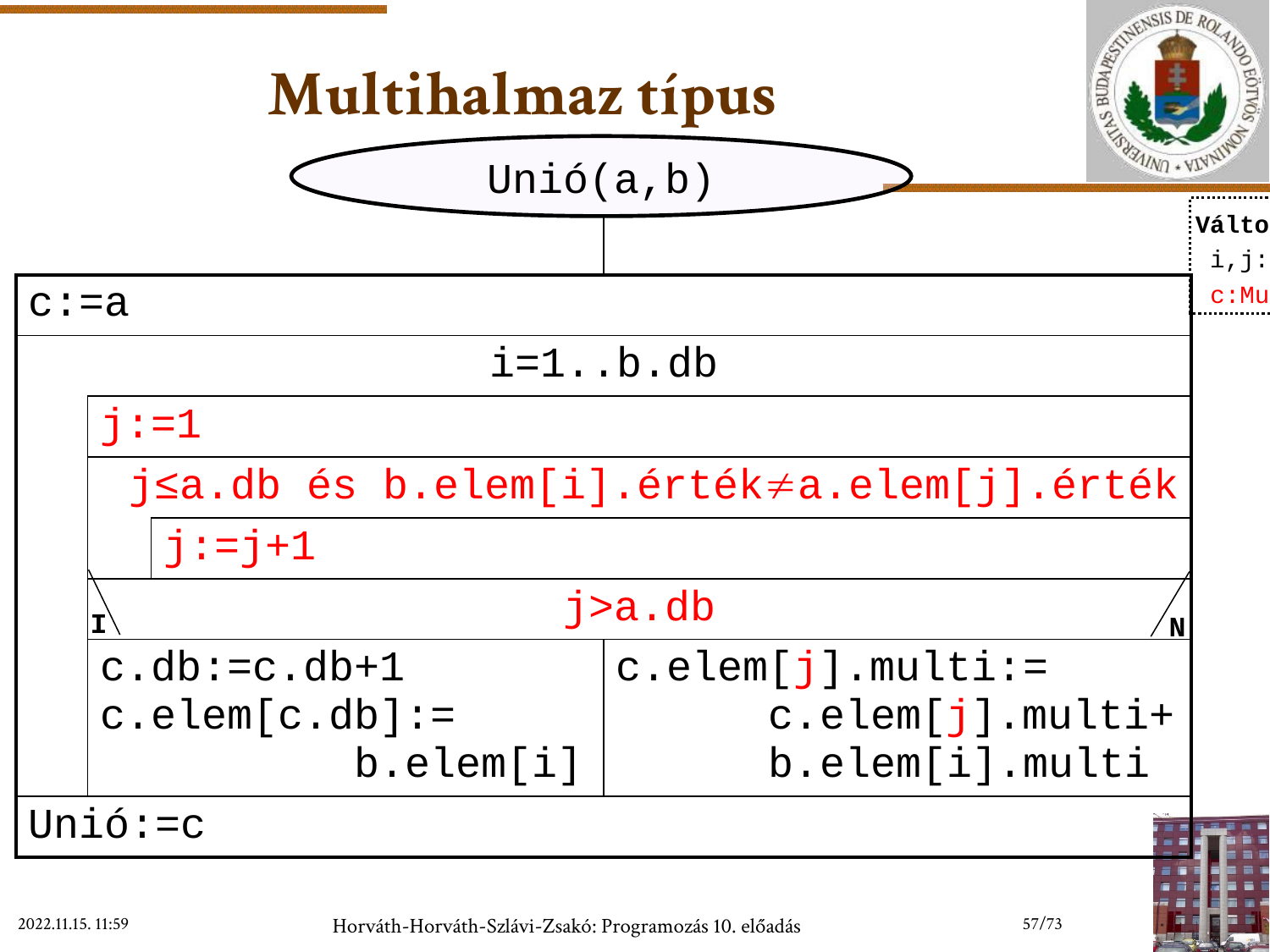

# Multihalmaz típus
Unió(a,b)

Változó
 i,j:Egész
 c:MultiHa…
|  |  |  |  |
| --- | --- | --- | --- |
| c:=a |  |  |  |
| i=1..b.db |  |  |  |
|  | j:=1 |  |  |
|  | j≤a.db és b.elem[i].érték≠a.elem[j].érték |  |  |
|  |  | j:=j+1 |  |
|  | j>a.db |  |  |
|  | c.db:=c.db+1 c.elem[c.db]:= b.elem[i] |  | c.elem[j].multi:= c.elem[j].multi+ b.elem[i].multi |
| Unió:=c |  |  |  |
I
N
2022.11.15. 11:59
Horváth-Horváth-Szlávi-Zsakó: Programozás 10. előadás
57/73